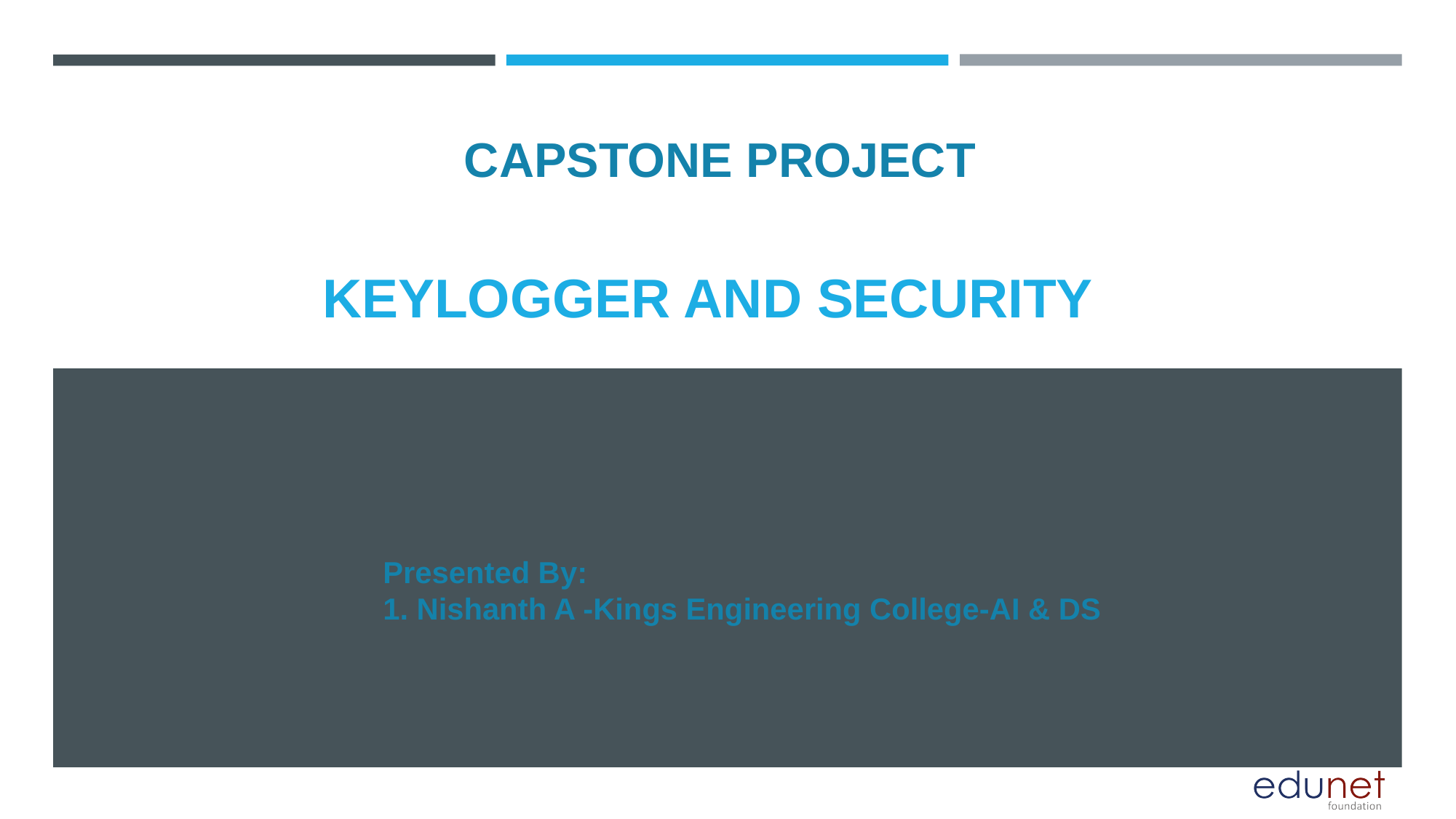

CAPSTONE PROJECT
# KEYLOGGER AND SECURITY
Presented By:
1. Nishanth A -Kings Engineering College-AI & DS